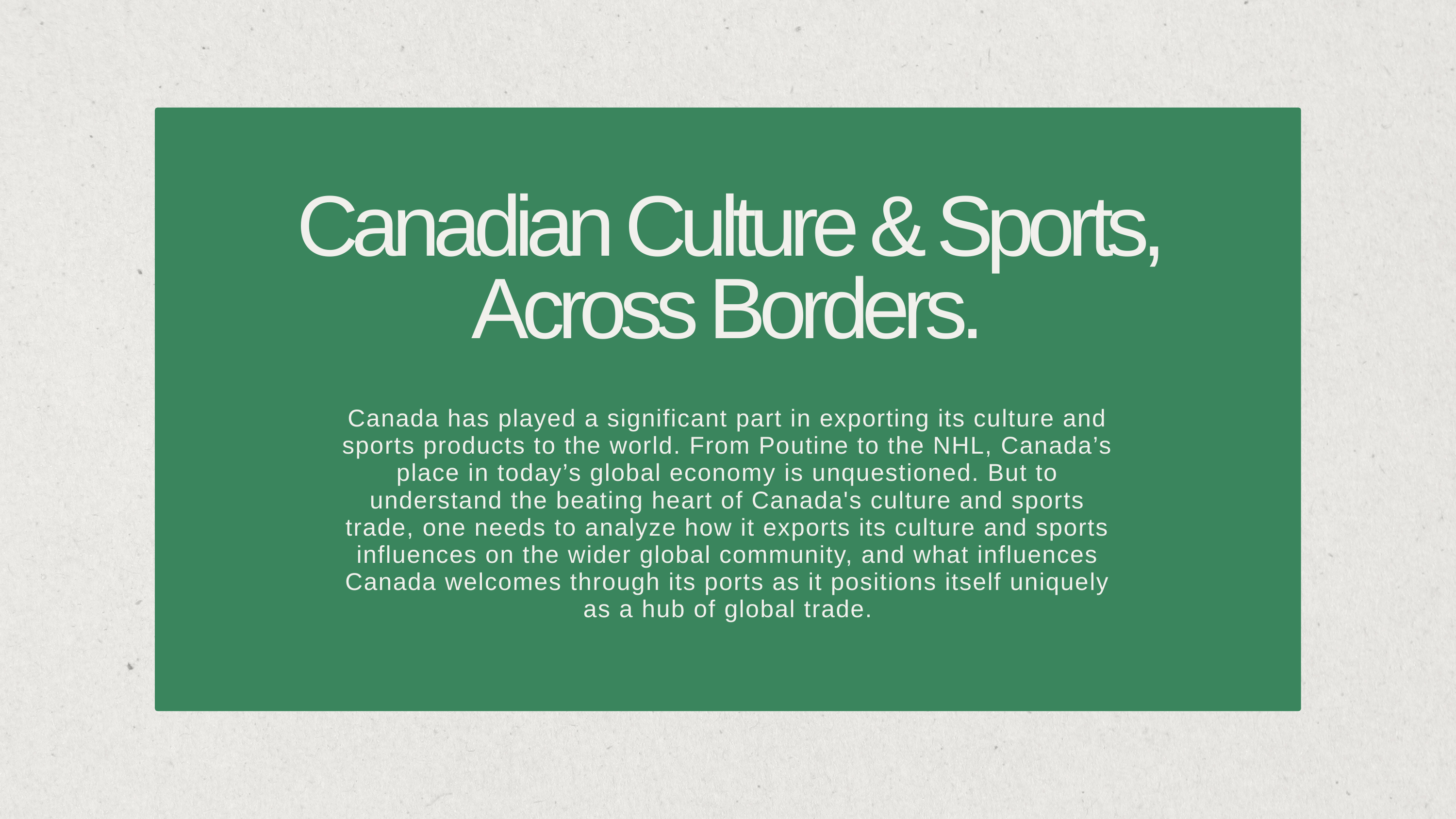

Canadian Culture & Sports, Across Borders.
Canada has played a significant part in exporting its culture and sports products to the world. From Poutine to the NHL, Canada’s place in today’s global economy is unquestioned. But to understand the beating heart of Canada's culture and sports trade, one needs to analyze how it exports its culture and sports influences on the wider global community, and what influences Canada welcomes through its ports as it positions itself uniquely as a hub of global trade.